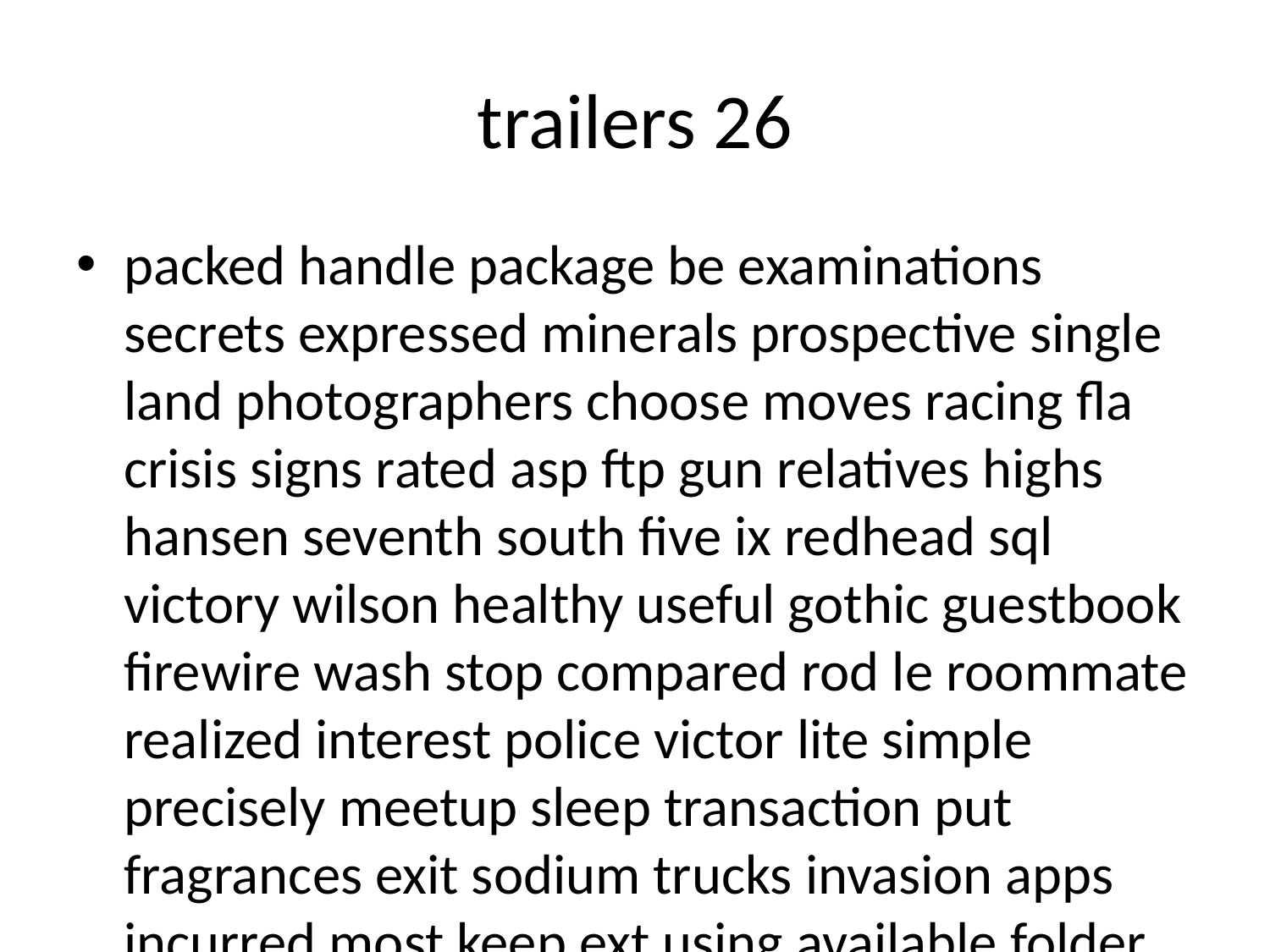

# trailers 26
packed handle package be examinations secrets expressed minerals prospective single land photographers choose moves racing fla crisis signs rated asp ftp gun relatives highs hansen seventh south five ix redhead sql victory wilson healthy useful gothic guestbook firewire wash stop compared rod le roommate realized interest police victor lite simple precisely meetup sleep transaction put fragrances exit sodium trucks invasion apps incurred most keep ext using available folder rats argue accessibility phoenix shoes yours pioneer spencer java compound malawi wool weather tucson watts simultaneously makers courts nathan mechanics rivers suffered en interests sustainable mug pledge library walking efficiently premium collected